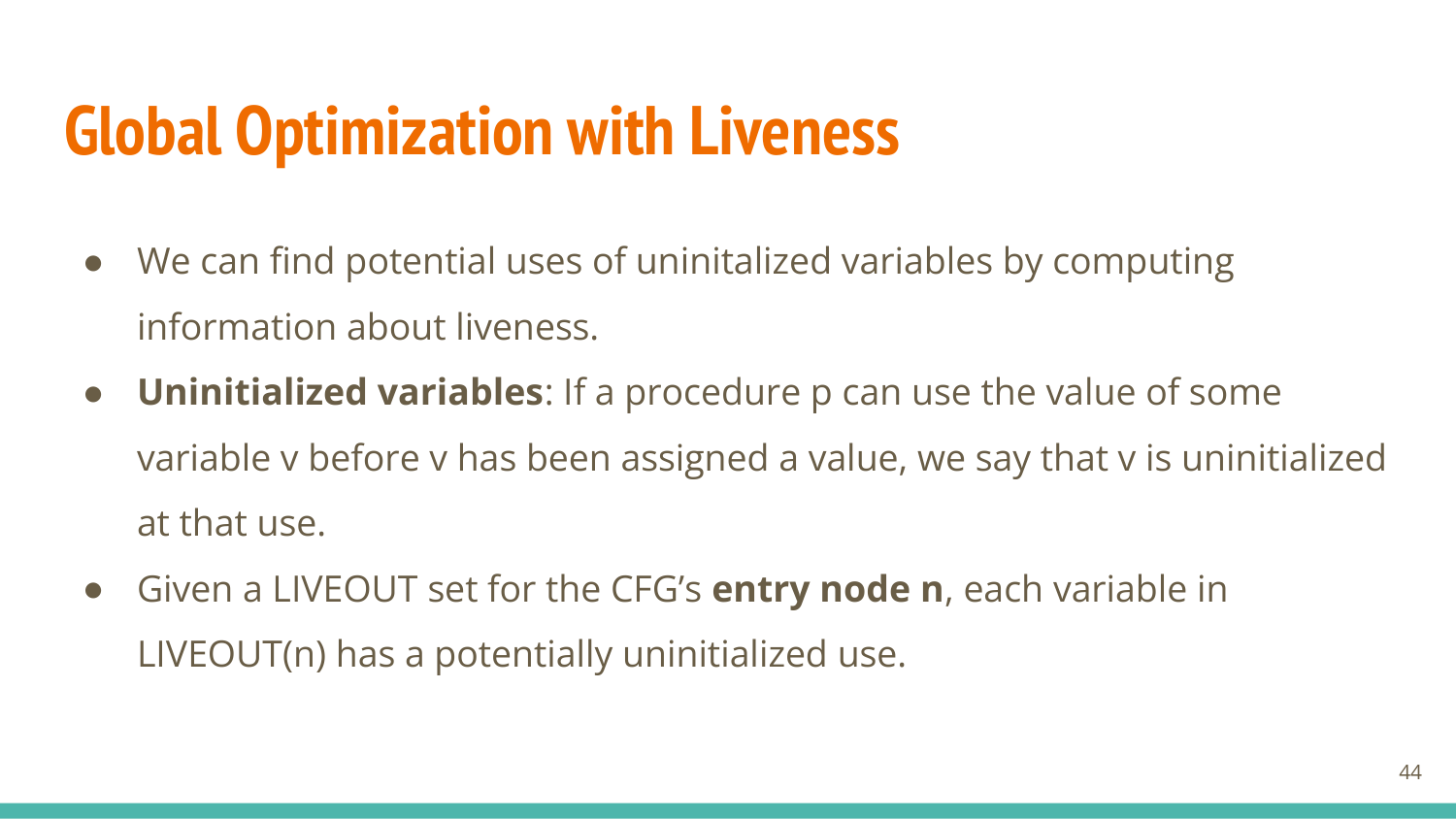

# Global Optimization with Liveness
We can find potential uses of uninitalized variables by computing information about liveness.
Uninitialized variables: If a procedure p can use the value of some variable v before v has been assigned a value, we say that v is uninitialized at that use.
Given a LIVEOUT set for the CFG’s entry node n, each variable in LIVEOUT(n) has a potentially uninitialized use.
44